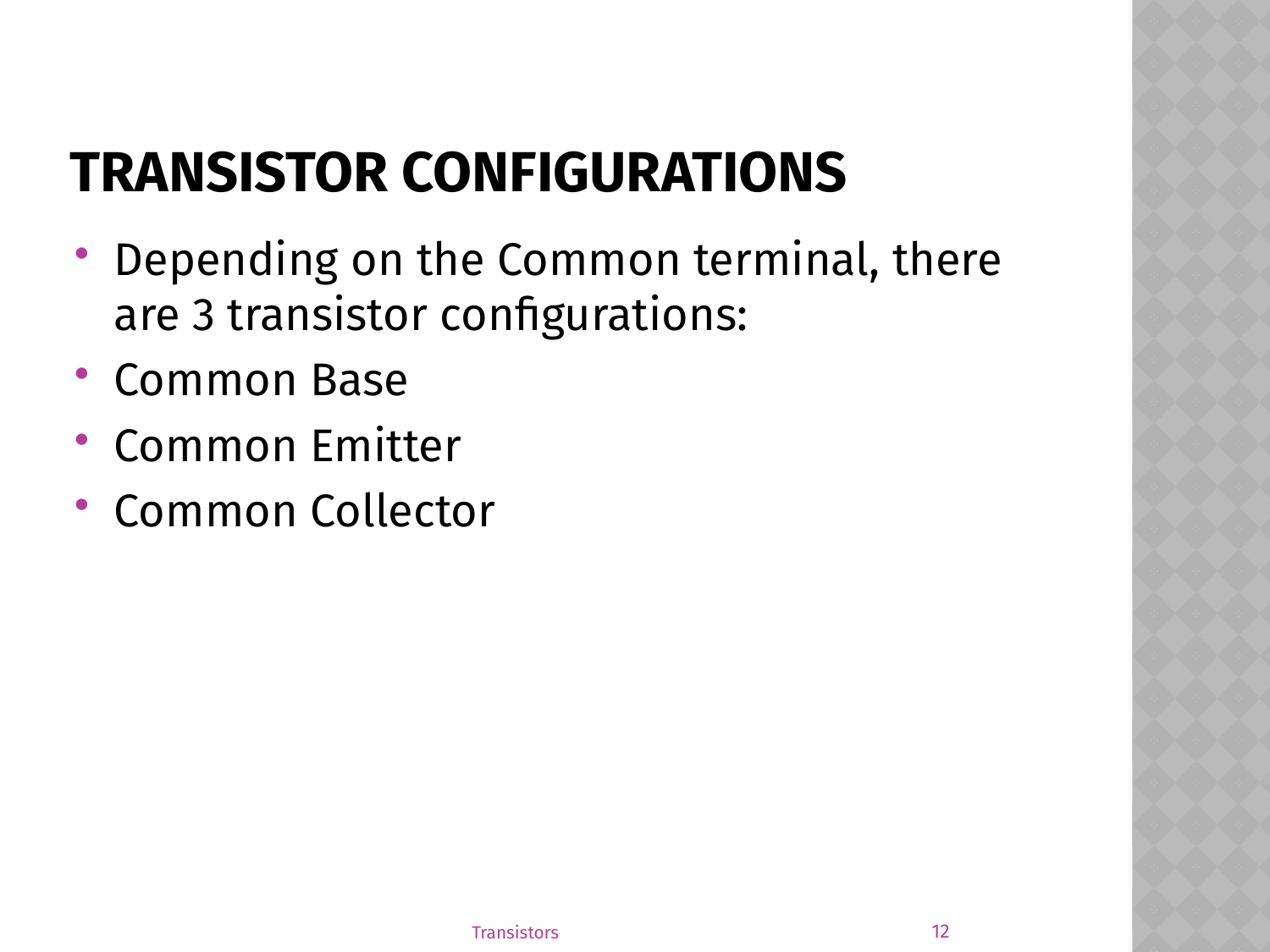

# TRANSISTOR CONFIGURATIONS
Depending on the Common terminal, there are 3 transistor configurations:
Common Base
Common Emitter
Common Collector
12
Transistors